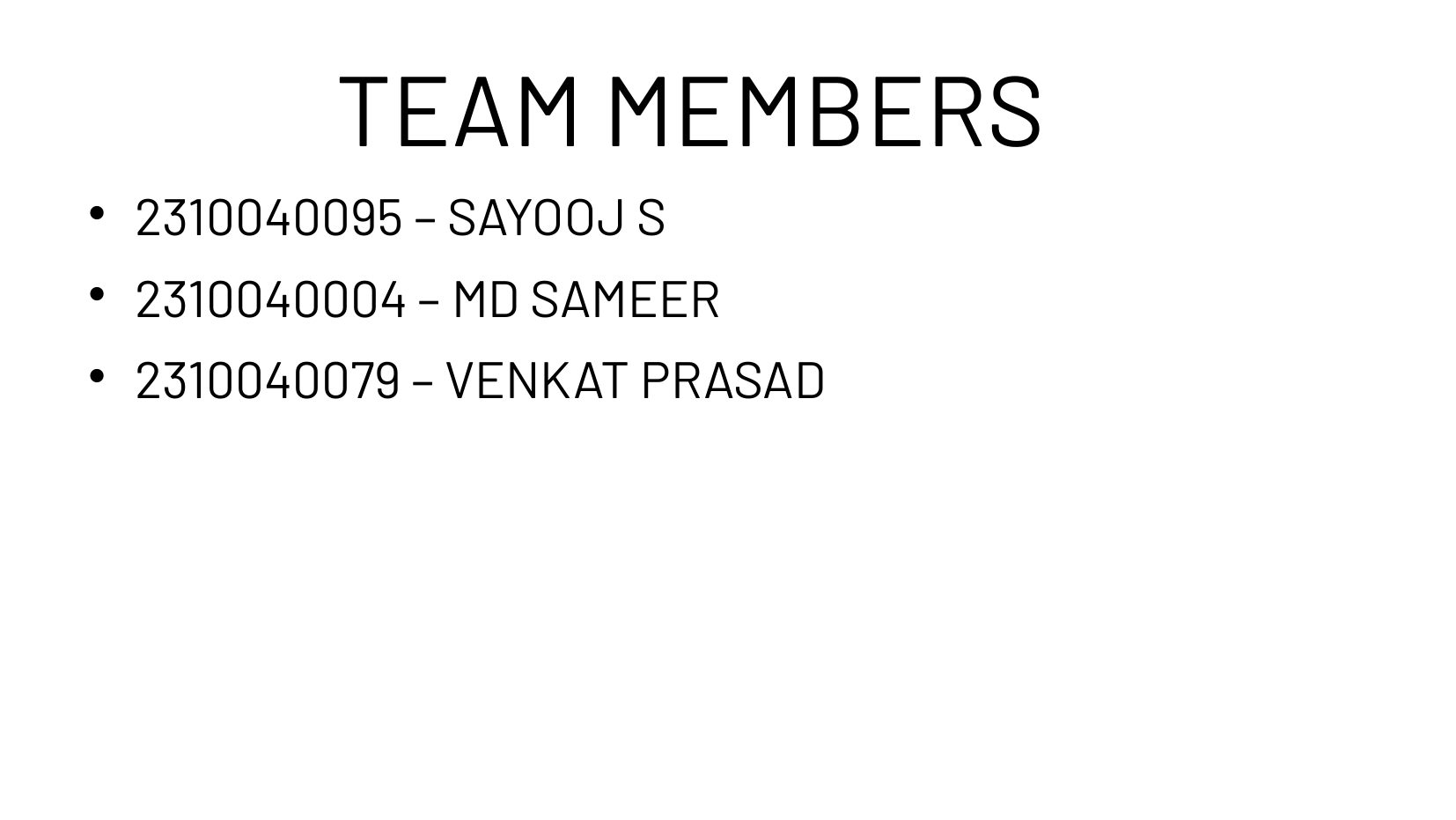

# TEAM MEMBERS
2310040095 – SAYOOJ S
2310040004 – MD SAMEER
2310040079 – VENKAT PRASAD